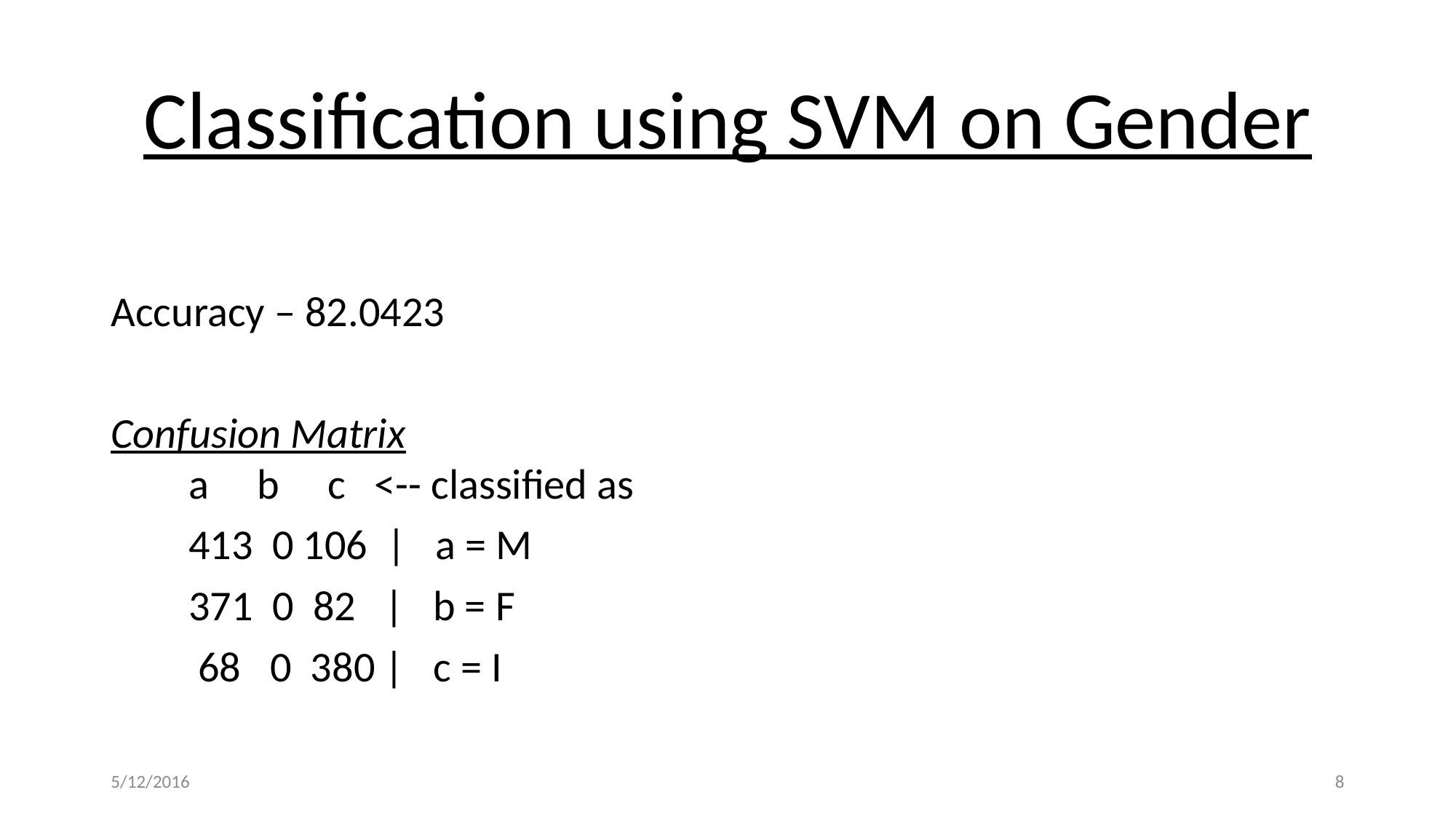

# Classification using SVM on Gender

Accuracy – 82.0423

Confusion Matrix

 a     b     c   <-- classified as
 413  0 106  |   a = M
 371  0  82   |   b = F
  68   0  380 |   c = I
5/12/2016
8